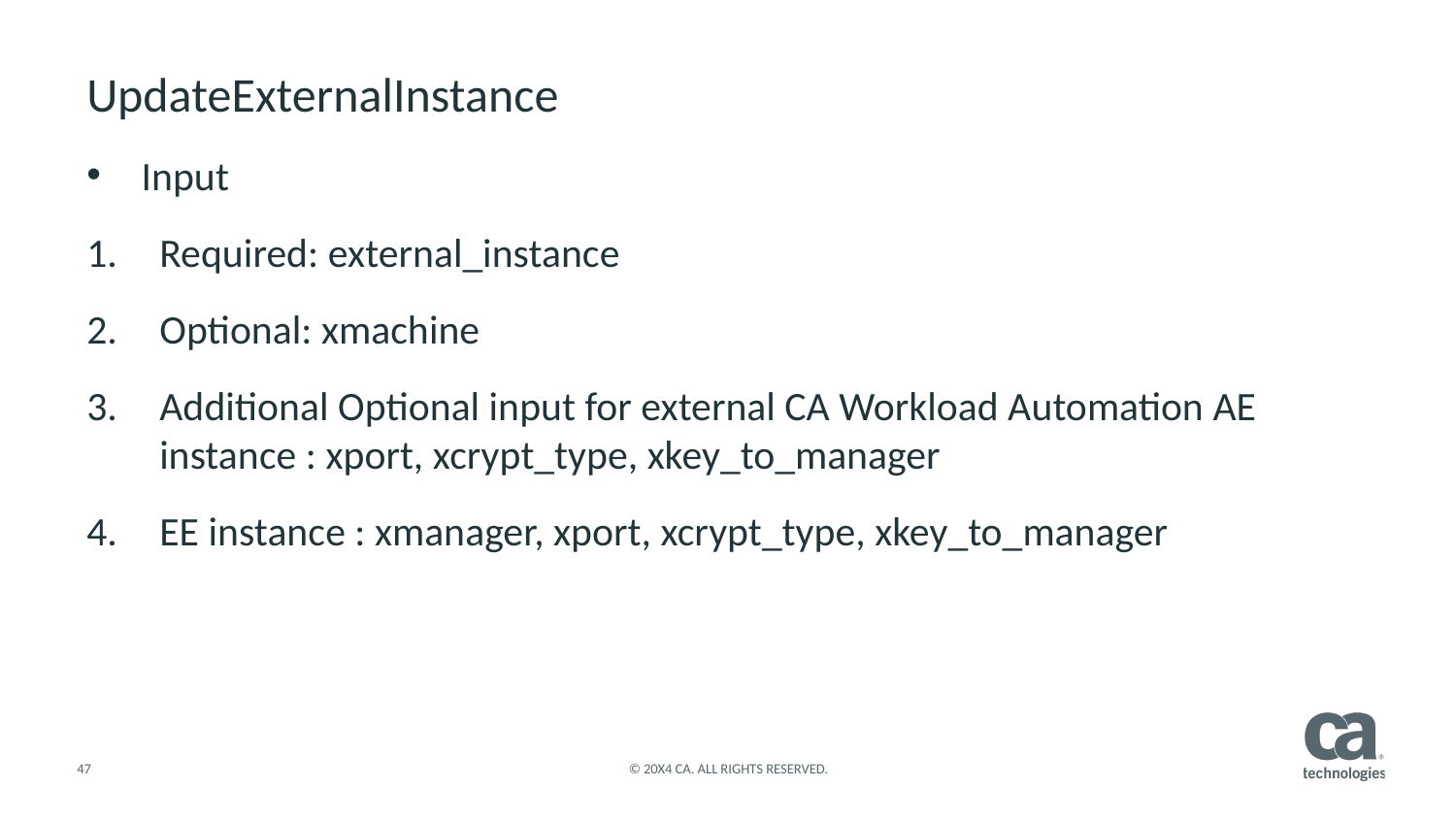

UpdateExternalInstance
Input
Required: external_instance
Optional: xmachine
Additional Optional input for external CA Workload Automation AE instance : xport, xcrypt_type, xkey_to_manager
EE instance : xmanager, xport, xcrypt_type, xkey_to_manager